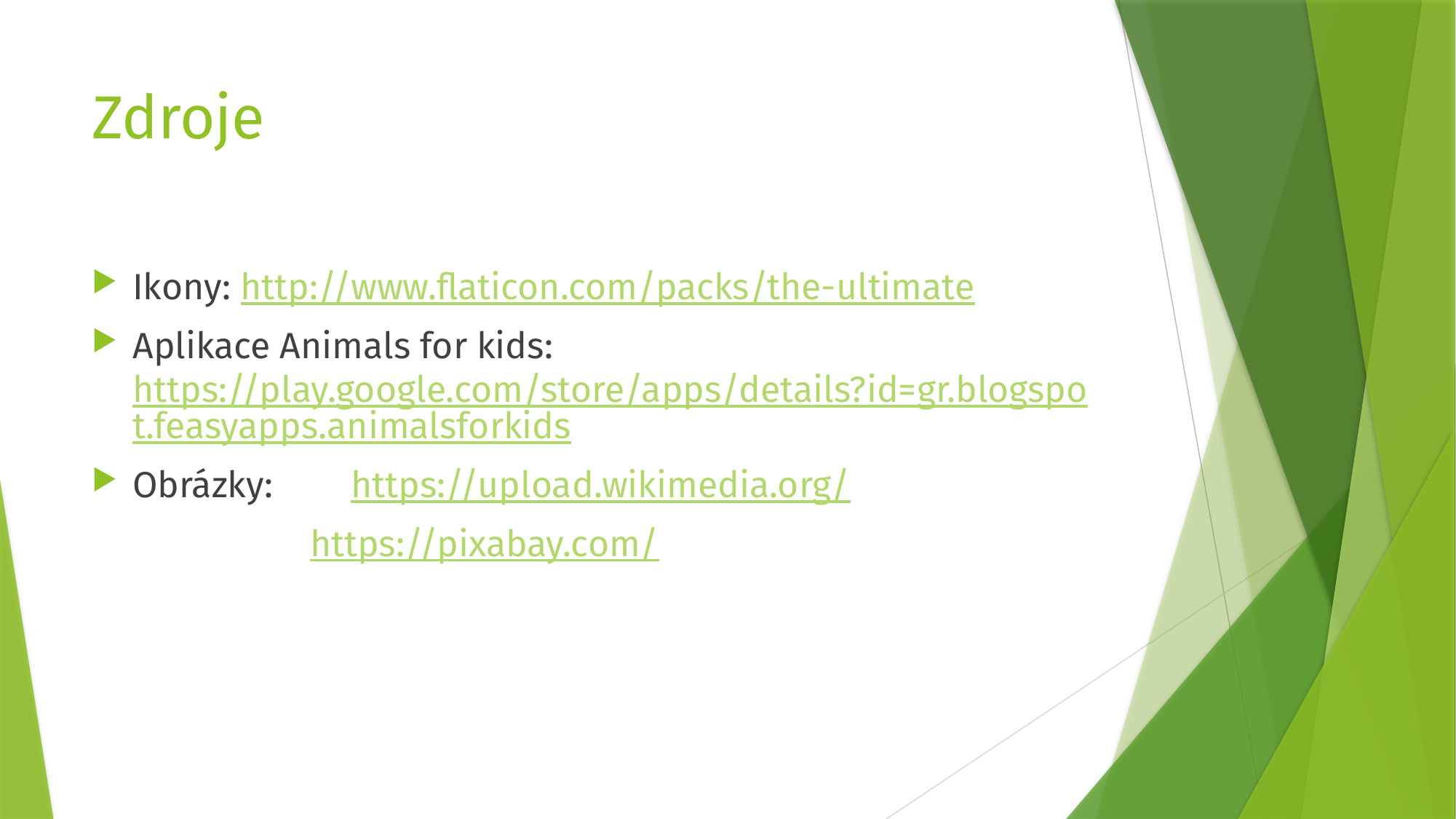

# Zdroje
Ikony: http://www.flaticon.com/packs/the-ultimate
Aplikace Animals for kids: https://play.google.com/store/apps/details?id=gr.blogspot.feasyapps.animalsforkids
Obrázky: 	https://upload.wikimedia.org/
https://pixabay.com/